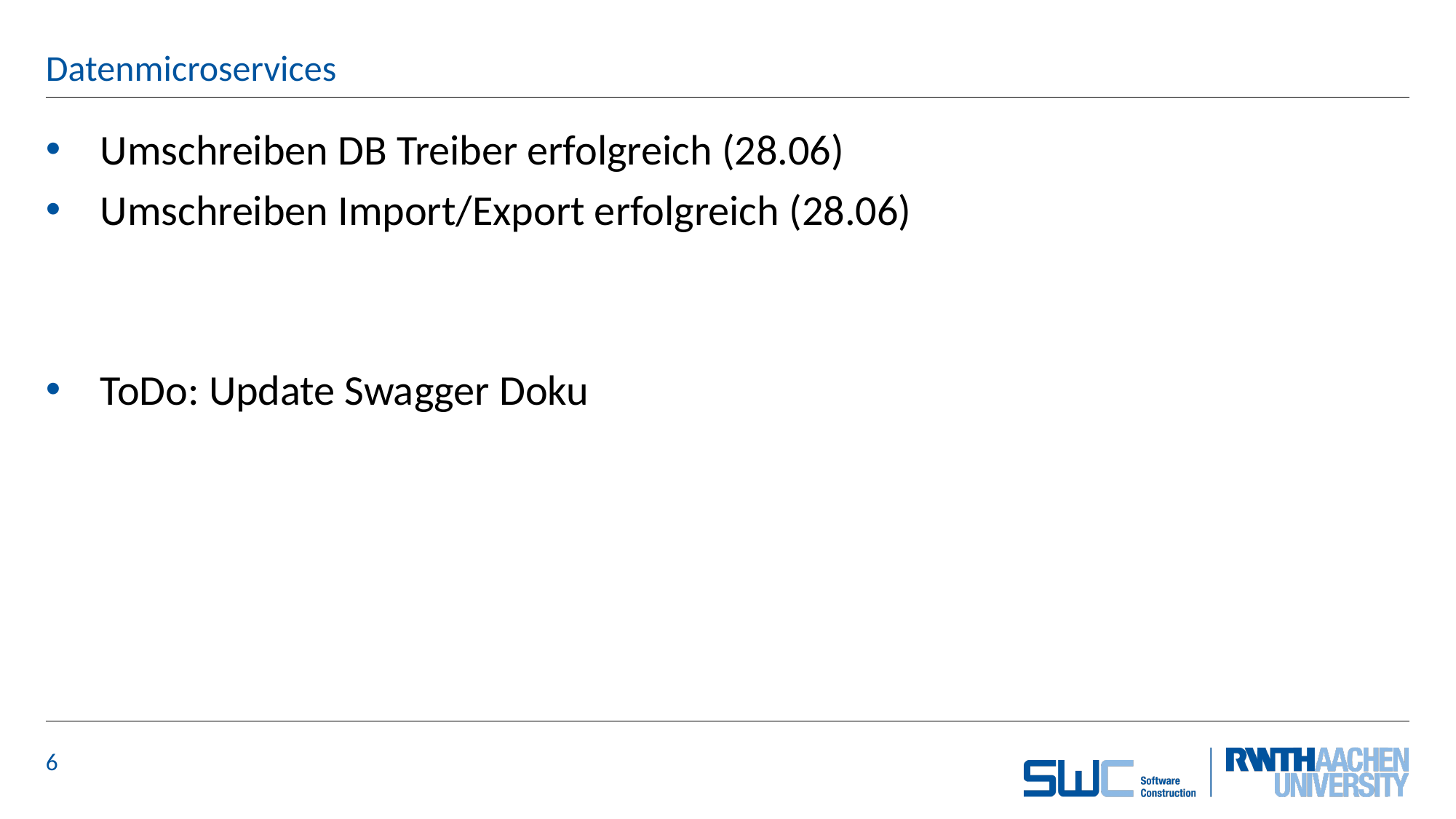

# Datenmicroservices
Umschreiben DB Treiber erfolgreich (28.06)
Umschreiben Import/Export erfolgreich (28.06)

ToDo: Update Swagger Doku
6